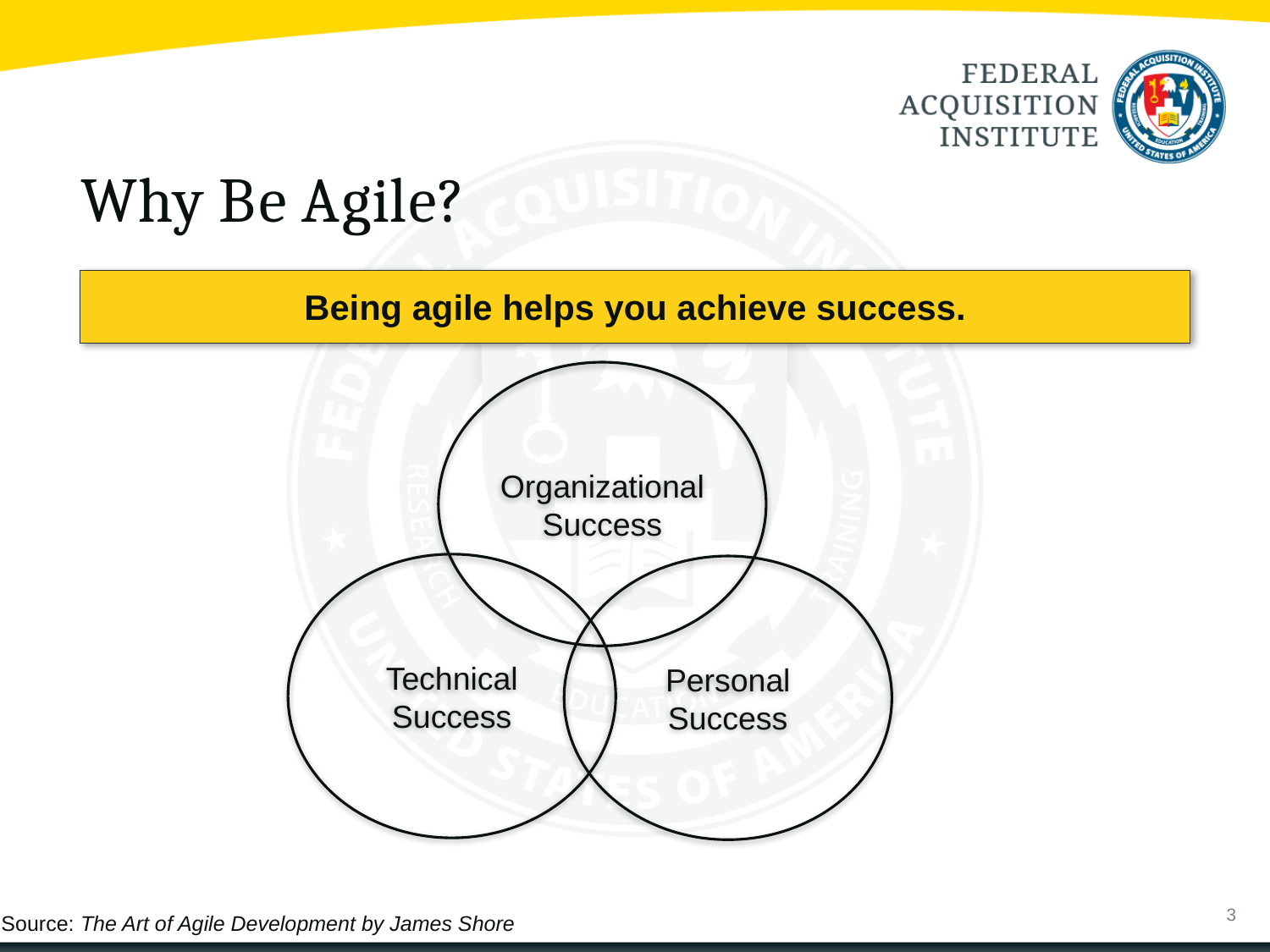

# Why Be Agile?
Being agile helps you achieve success.
Organizational Success
Technical Success
Personal Success
3
Source: The Art of Agile Development by James Shore